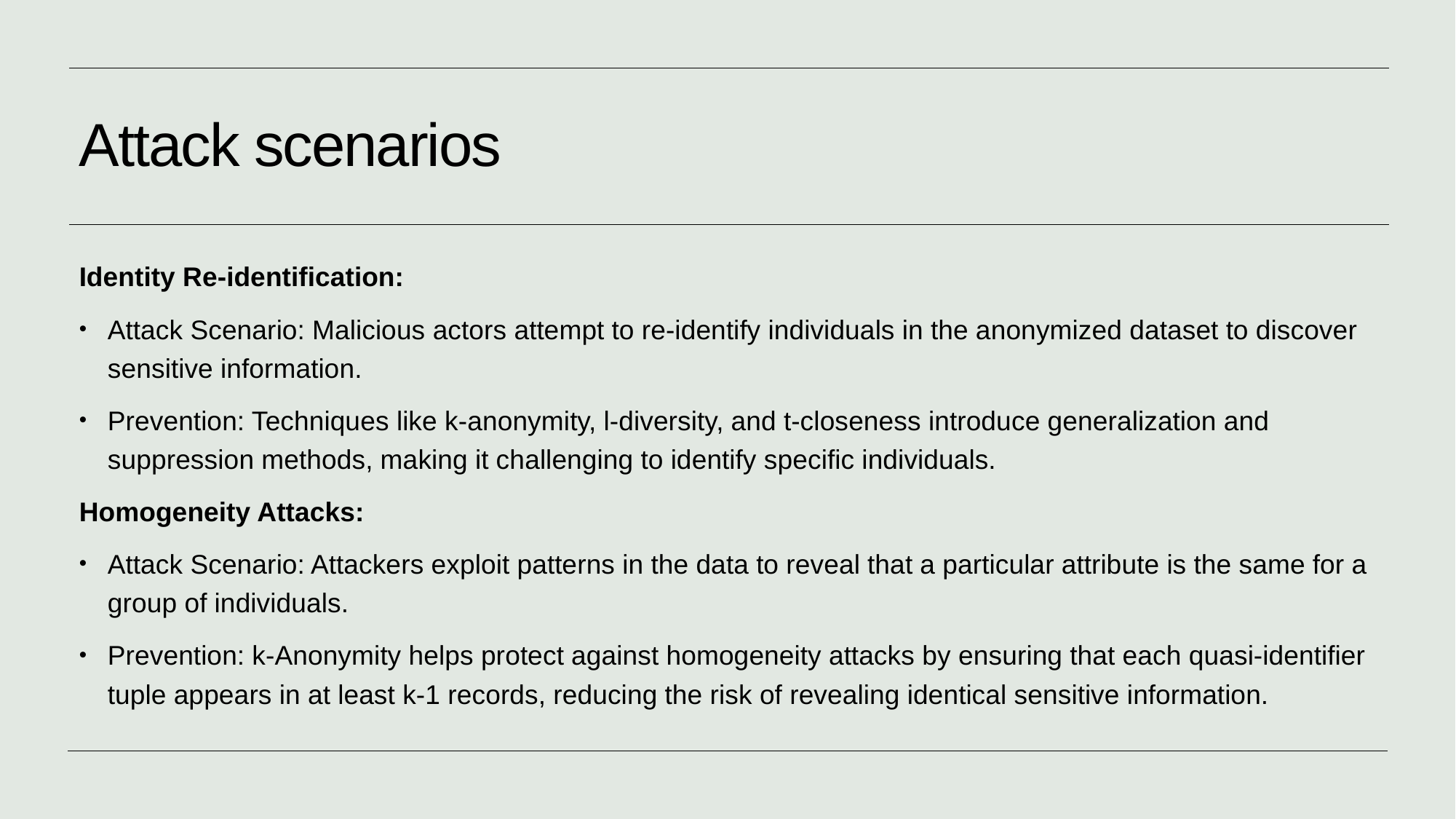

# Attack scenarios
Identity Re-identification:
Attack Scenario: Malicious actors attempt to re-identify individuals in the anonymized dataset to discover sensitive information.
Prevention: Techniques like k-anonymity, l-diversity, and t-closeness introduce generalization and suppression methods, making it challenging to identify specific individuals.
Homogeneity Attacks:
Attack Scenario: Attackers exploit patterns in the data to reveal that a particular attribute is the same for a group of individuals.
Prevention: k-Anonymity helps protect against homogeneity attacks by ensuring that each quasi-identifier tuple appears in at least k-1 records, reducing the risk of revealing identical sensitive information.